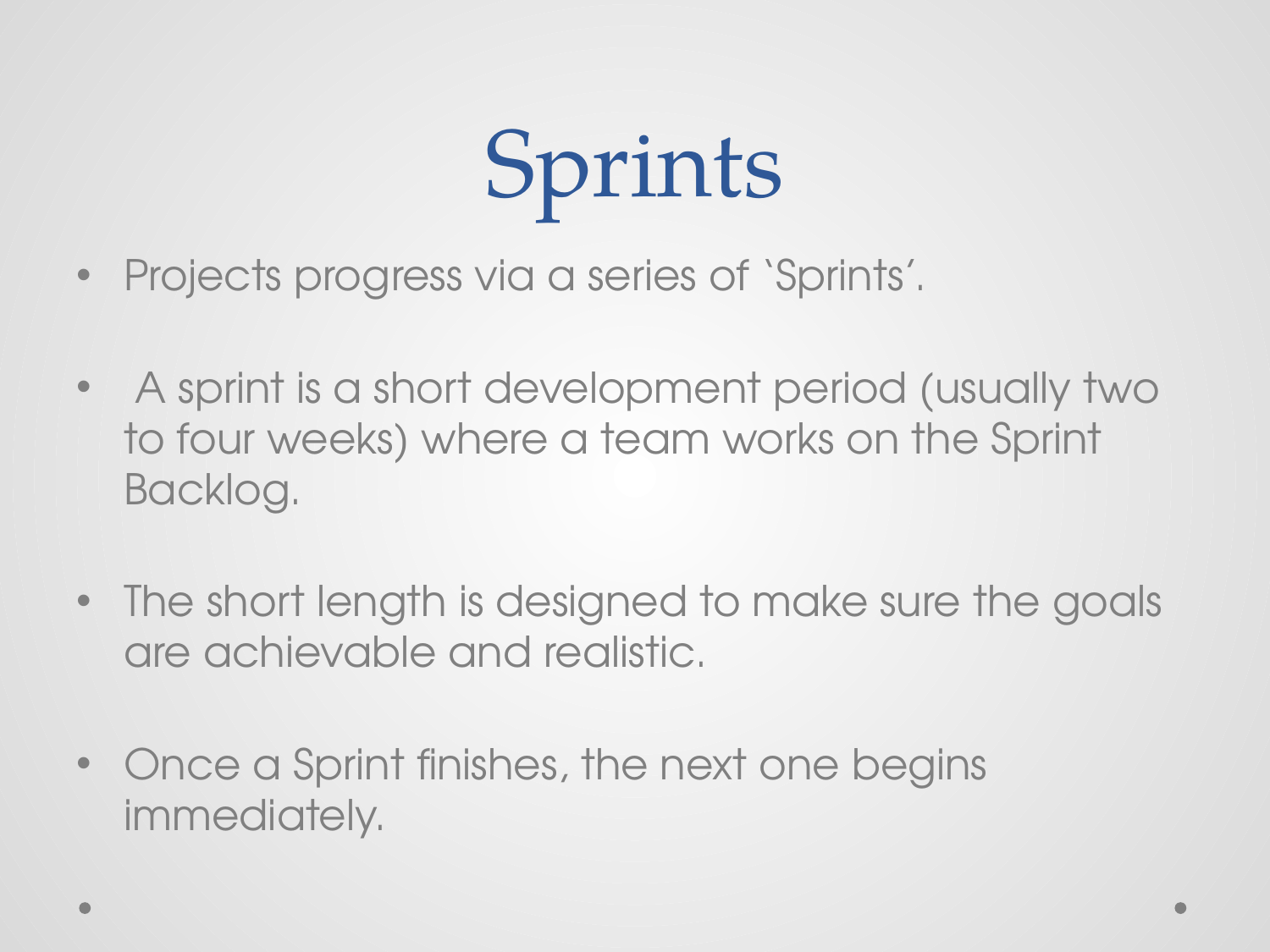

# Sprints
Projects progress via a series of ‘Sprints’.
 A sprint is a short development period (usually two to four weeks) where a team works on the Sprint Backlog.
The short length is designed to make sure the goals are achievable and realistic.
Once a Sprint finishes, the next one begins immediately.